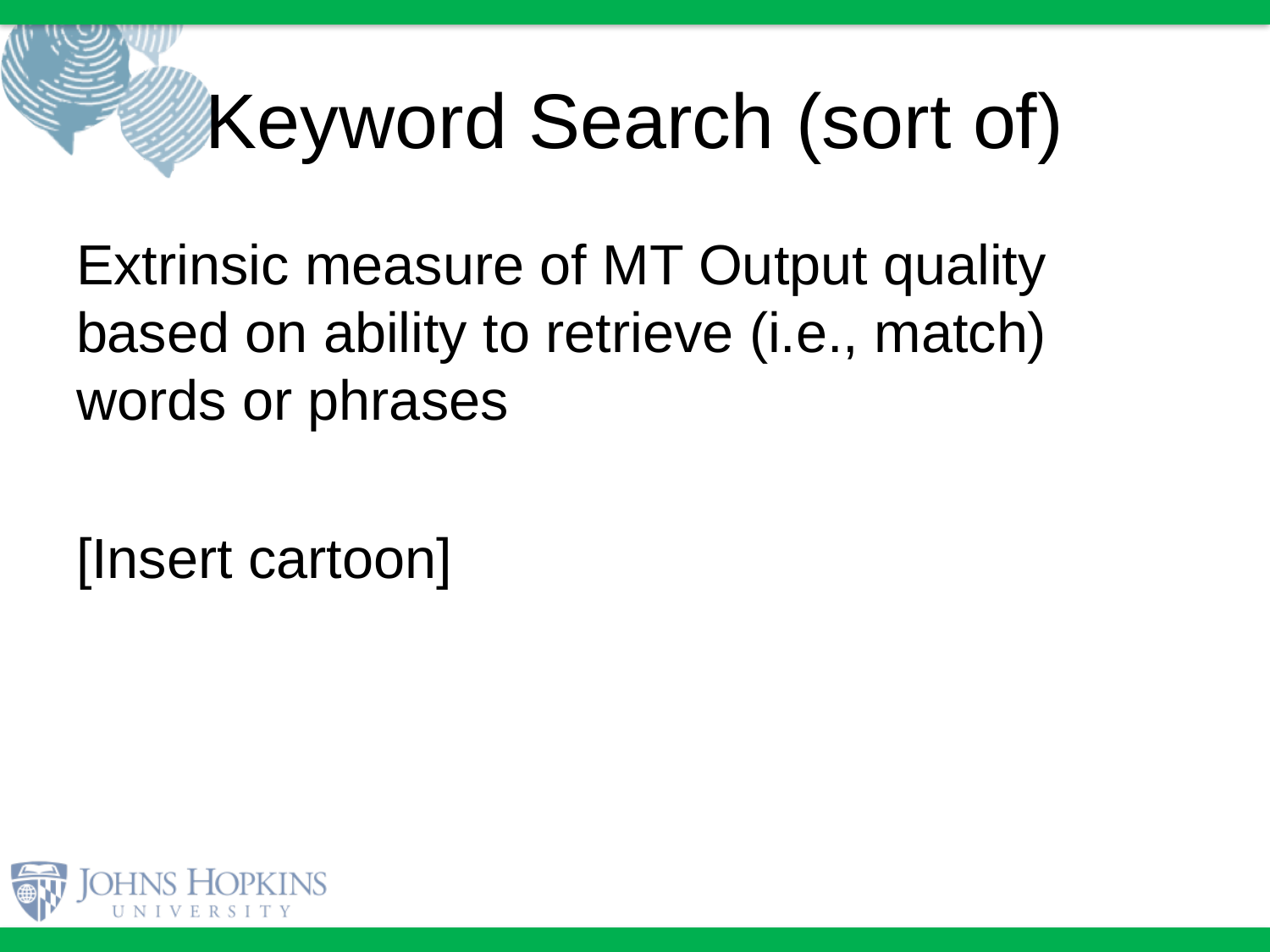

# Keyword Search (sort of)
Extrinsic measure of MT Output quality based on ability to retrieve (i.e., match) words or phrases

[Insert cartoon]